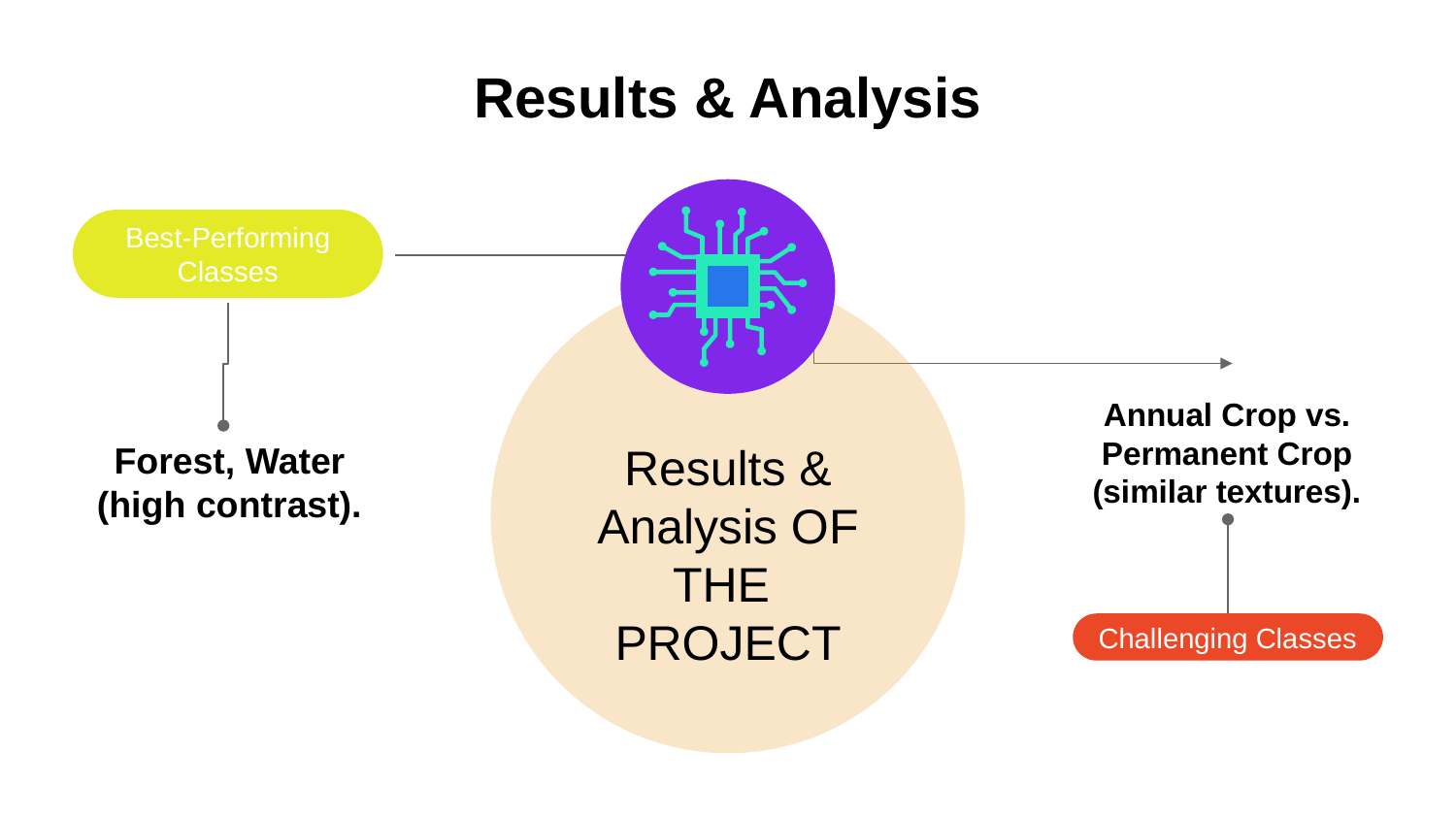

# Results & Analysis

Best-Performing Classes

Annual Crop vs. Permanent Crop (similar textures).

Forest, Water (high contrast).

Results & Analysis OF THE
PROJECT
Challenging Classes